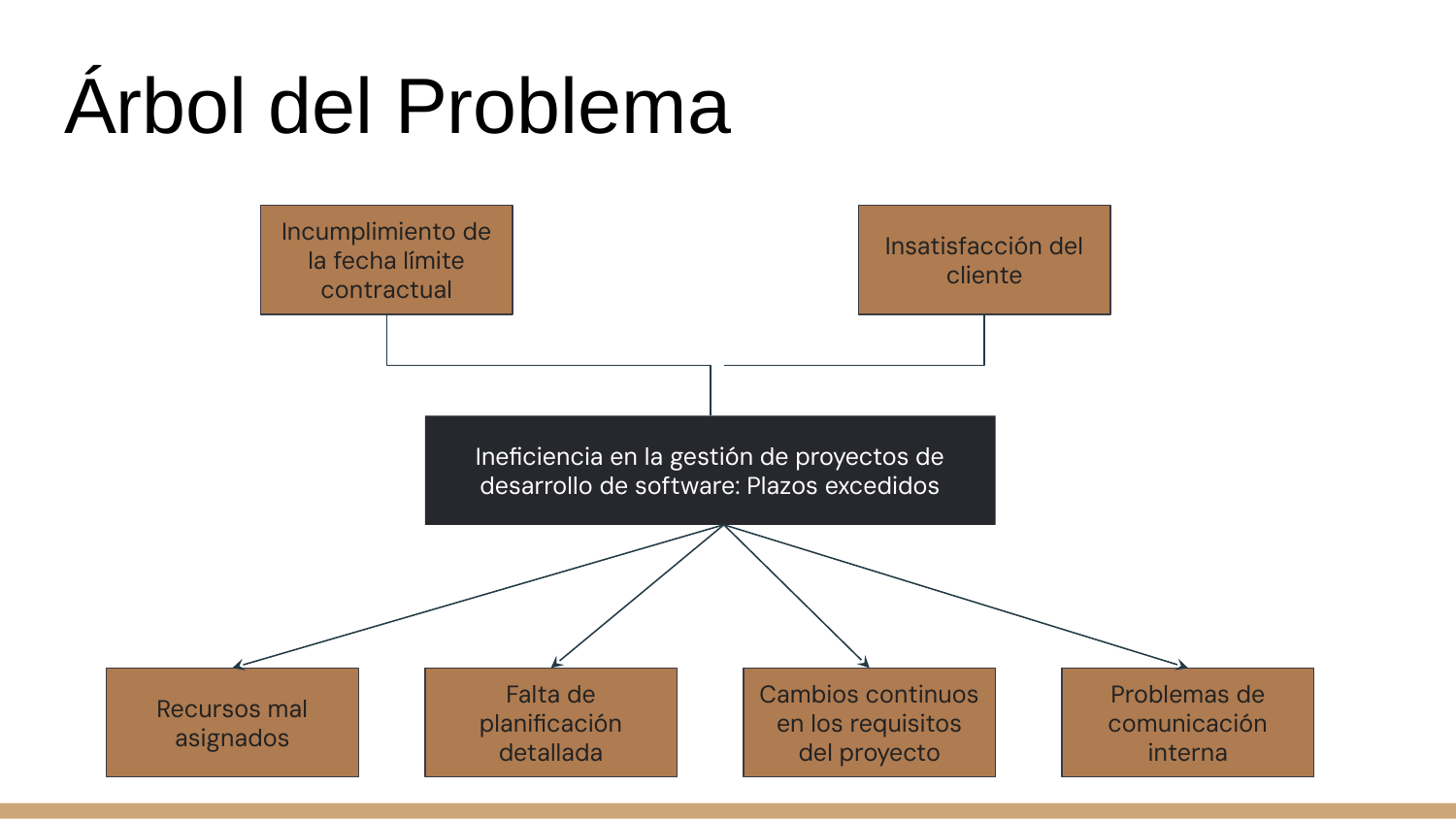

# Árbol del Problema
Incumplimiento de la fecha límite contractual
Insatisfacción del cliente
Ineficiencia en la gestión de proyectos de desarrollo de software: Plazos excedidos
Recursos mal asignados
Falta de planificación detallada
Cambios continuos en los requisitos del proyecto
Problemas de comunicación interna